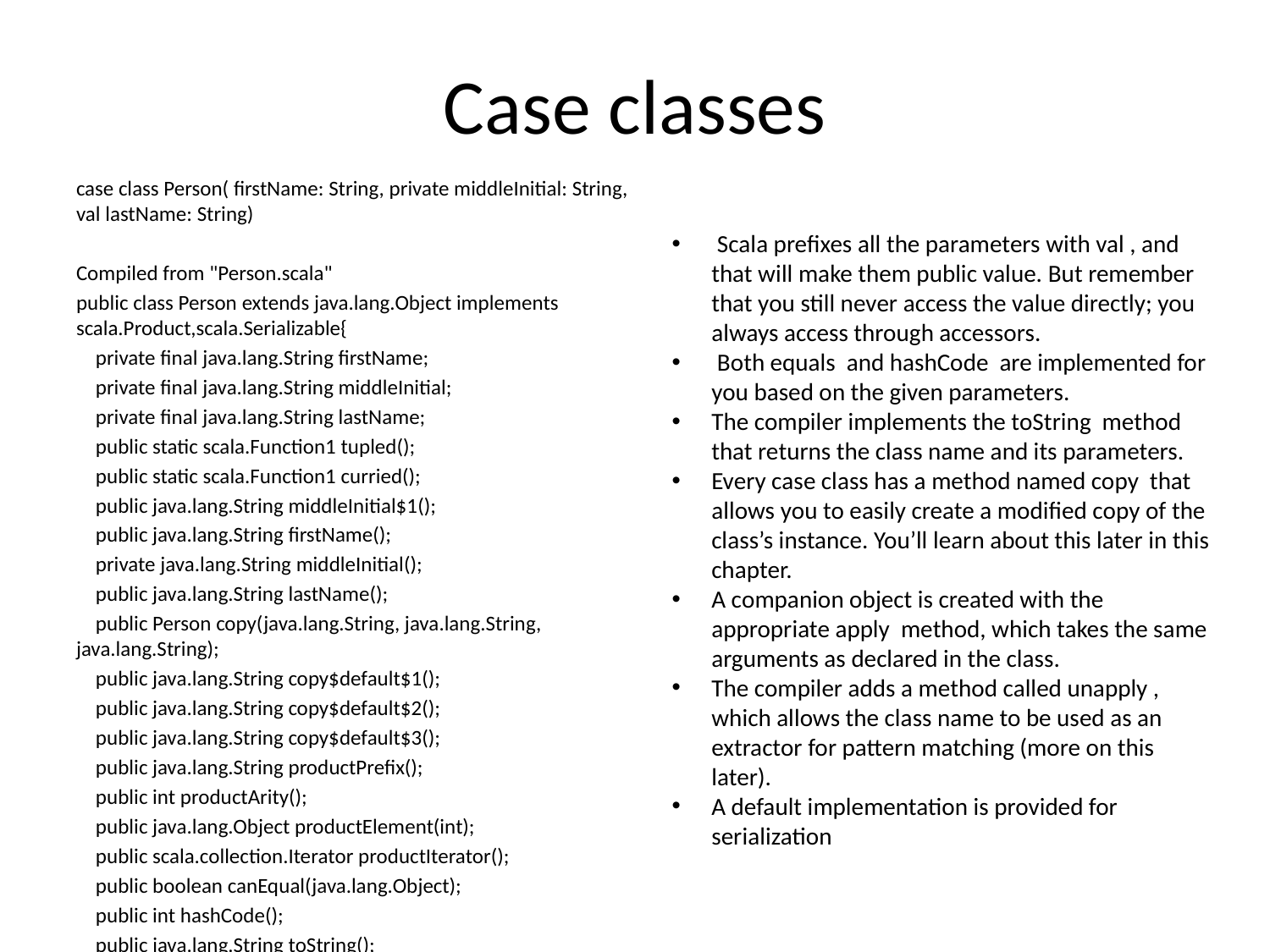

# Case classes
case class Person( firstName: String, private middleInitial: String, val lastName: String)

Compiled from "Person.scala"
public class Person extends java.lang.Object implements scala.Product,scala.Serializable{
    private final java.lang.String firstName;
    private final java.lang.String middleInitial;
    private final java.lang.String lastName;
    public static scala.Function1 tupled();
    public static scala.Function1 curried();
    public java.lang.String middleInitial$1();
    public java.lang.String firstName();
    private java.lang.String middleInitial();
    public java.lang.String lastName();
    public Person copy(java.lang.String, java.lang.String, java.lang.String);
    public java.lang.String copy$default$1();
    public java.lang.String copy$default$2();
    public java.lang.String copy$default$3();
    public java.lang.String productPrefix();
    public int productArity();
    public java.lang.Object productElement(int);
    public scala.collection.Iterator productIterator();
    public boolean canEqual(java.lang.Object);
    public int hashCode();
    public java.lang.String toString();
    public boolean equals(java.lang.Object);
    public Person(java.lang.String, java.lang.String, java.lang.String);
}

 Scala prefixes all the parameters with val , and that will make them public value. But remember that you still never access the value directly; you always access through accessors.
 Both equals  and hashCode  are implemented for you based on the given parameters.
The compiler implements the toString  method that returns the class name and its parameters.
Every case class has a method named copy  that allows you to easily create a modified copy of the class’s instance. You’ll learn about this later in this chapter.
A companion object is created with the appropriate apply  method, which takes the same arguments as declared in the class.
The compiler adds a method called unapply , which allows the class name to be used as an extractor for pattern matching (more on this later).
A default implementation is provided for serialization